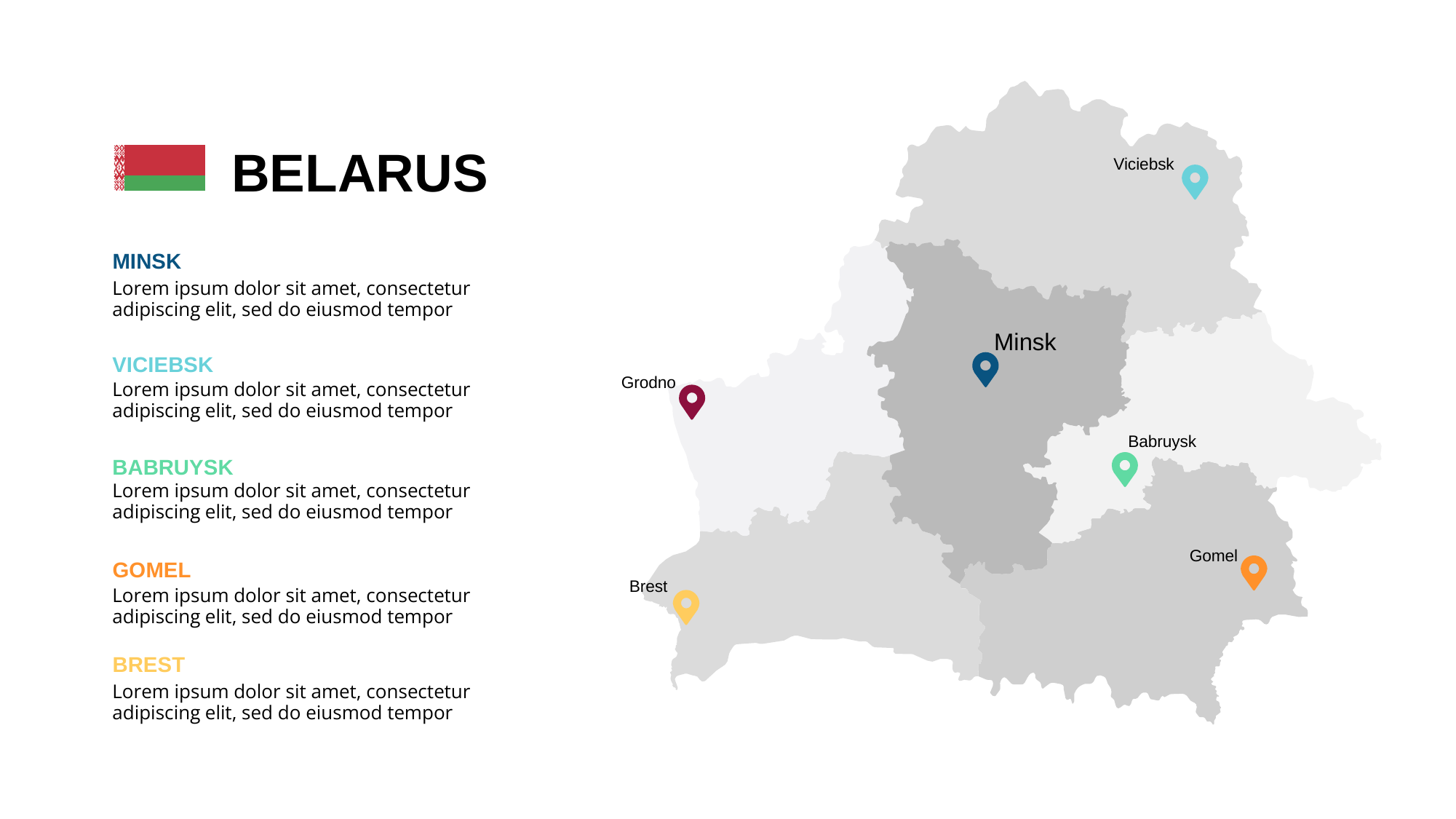

Viciebsk

Minsk

Grodno

Babruysk

Gomel

Brest

BELARUS

MINSK
Lorem ipsum dolor sit amet, consectetur adipiscing elit, sed do eiusmod tempor
VICIEBSK
Lorem ipsum dolor sit amet, consectetur adipiscing elit, sed do eiusmod tempor
BABRUYSK
Lorem ipsum dolor sit amet, consectetur adipiscing elit, sed do eiusmod tempor
GOMEL
Lorem ipsum dolor sit amet, consectetur adipiscing elit, sed do eiusmod tempor
BREST
Lorem ipsum dolor sit amet, consectetur adipiscing elit, sed do eiusmod tempor